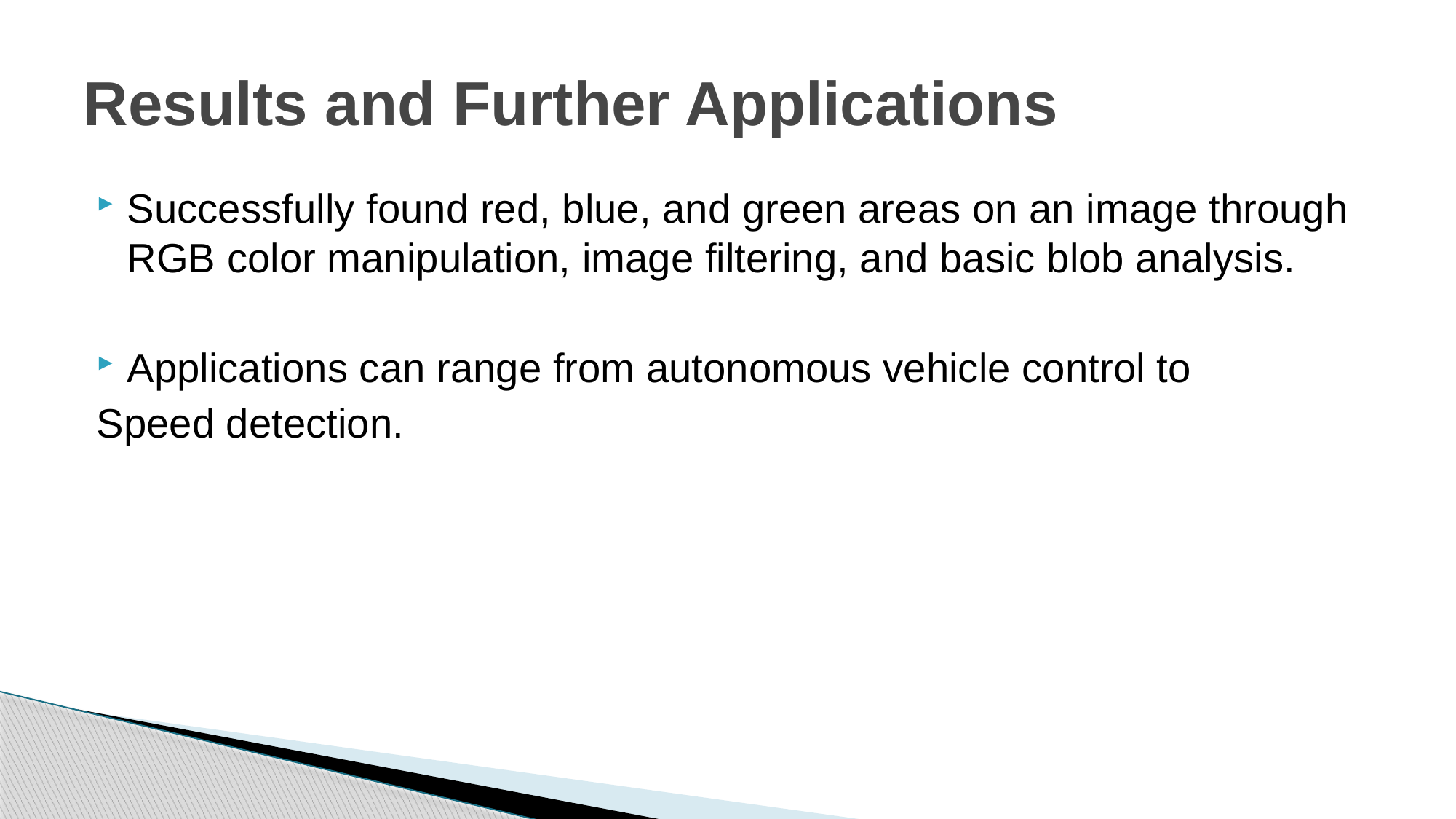

# Results and Further Applications
Successfully found red, blue, and green areas on an image through RGB color manipulation, image filtering, and basic blob analysis.

Applications can range from autonomous vehicle control to
Speed detection.